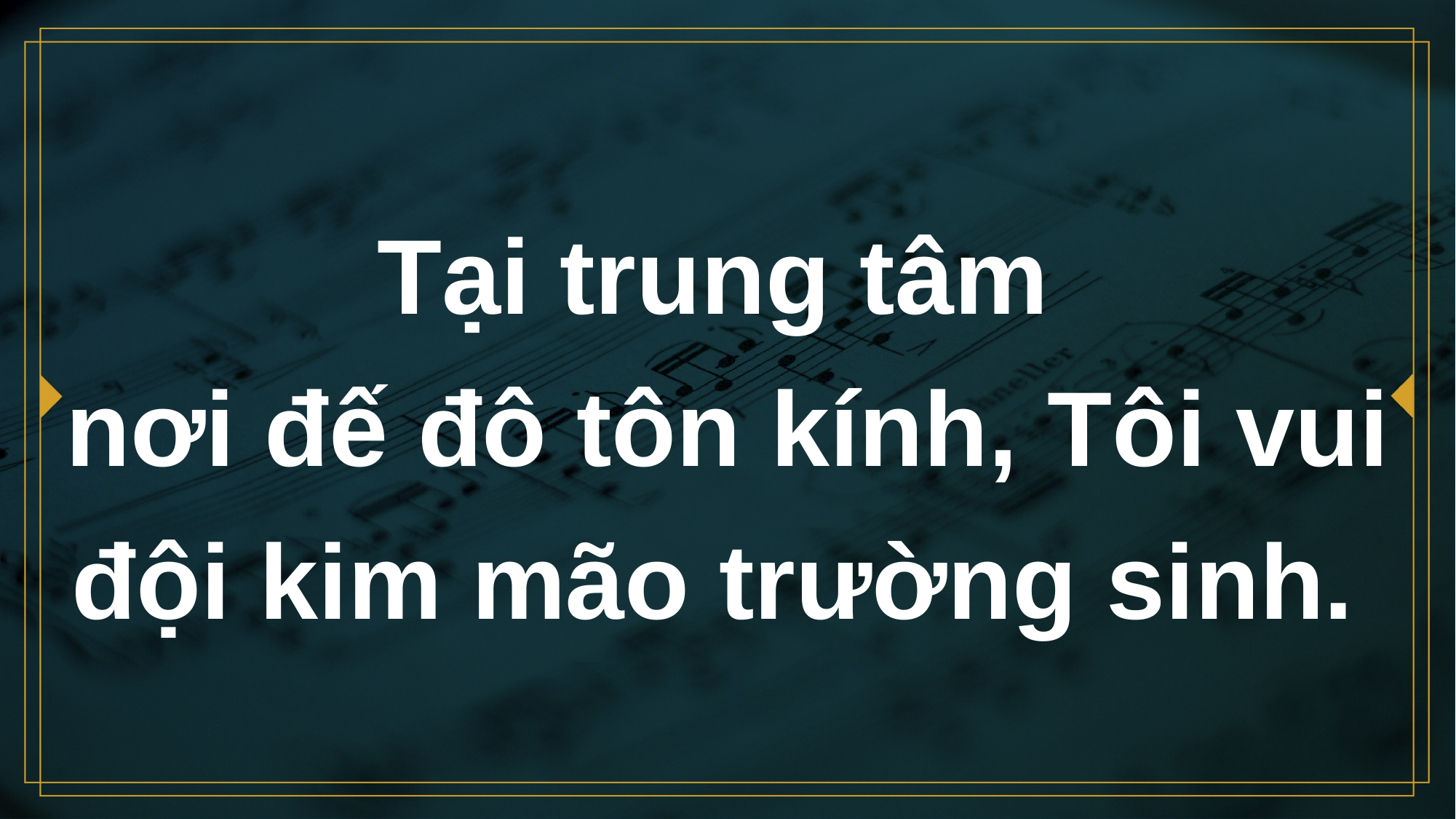

# Tại trung tâm nơi đế đô tôn kính, Tôi vui đội kim mão trường sinh.